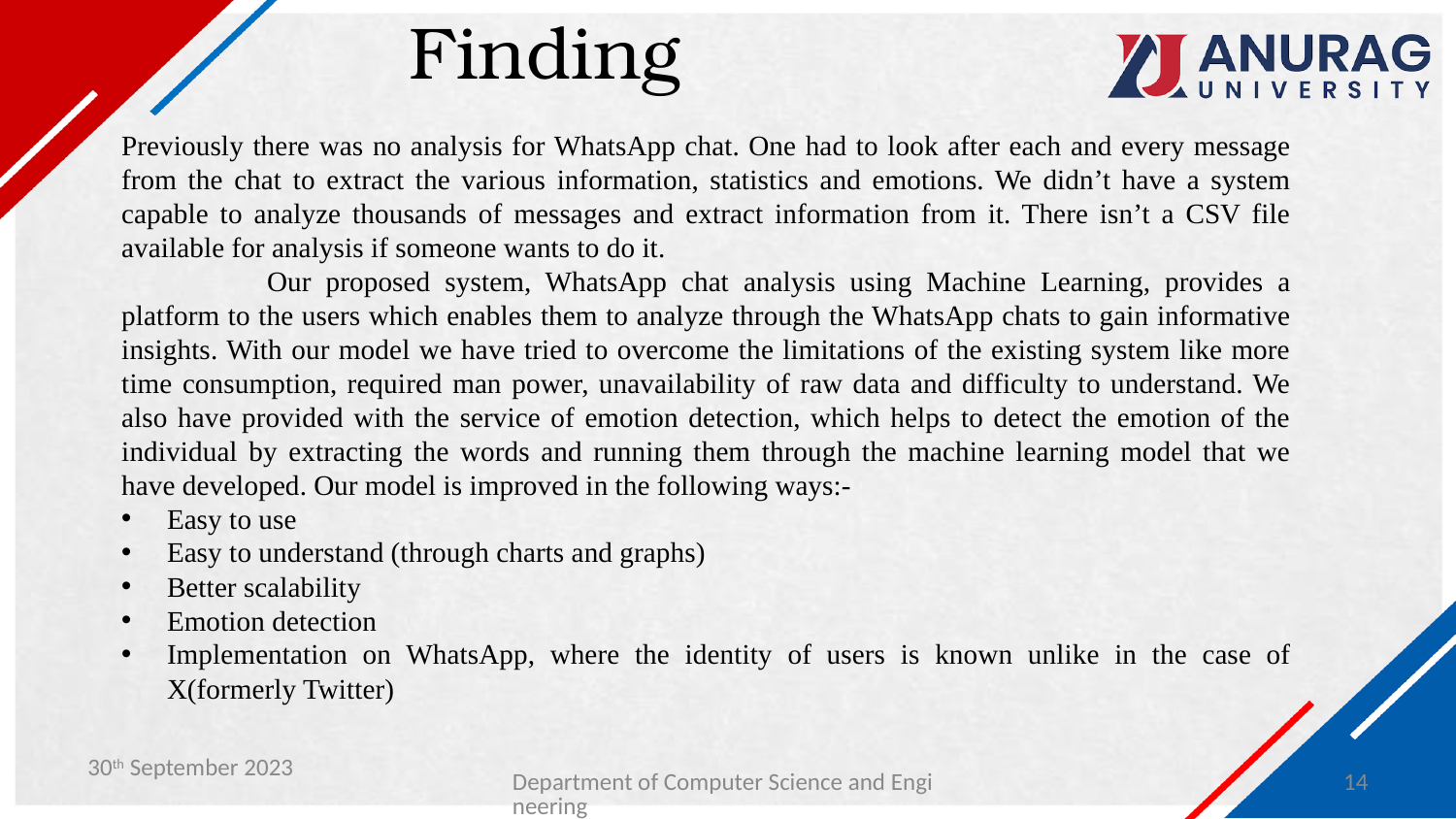

# Finding
Previously there was no analysis for WhatsApp chat. One had to look after each and every message from the chat to extract the various information, statistics and emotions. We didn’t have a system capable to analyze thousands of messages and extract information from it. There isn’t a CSV file available for analysis if someone wants to do it.
	Our proposed system, WhatsApp chat analysis using Machine Learning, provides a platform to the users which enables them to analyze through the WhatsApp chats to gain informative insights. With our model we have tried to overcome the limitations of the existing system like more time consumption, required man power, unavailability of raw data and difficulty to understand. We also have provided with the service of emotion detection, which helps to detect the emotion of the individual by extracting the words and running them through the machine learning model that we have developed. Our model is improved in the following ways:-
Easy to use
Easy to understand (through charts and graphs)
Better scalability
Emotion detection
Implementation on WhatsApp, where the identity of users is known unlike in the case of X(formerly Twitter)

30th September 2023

Department of Computer Science and Engineering
14